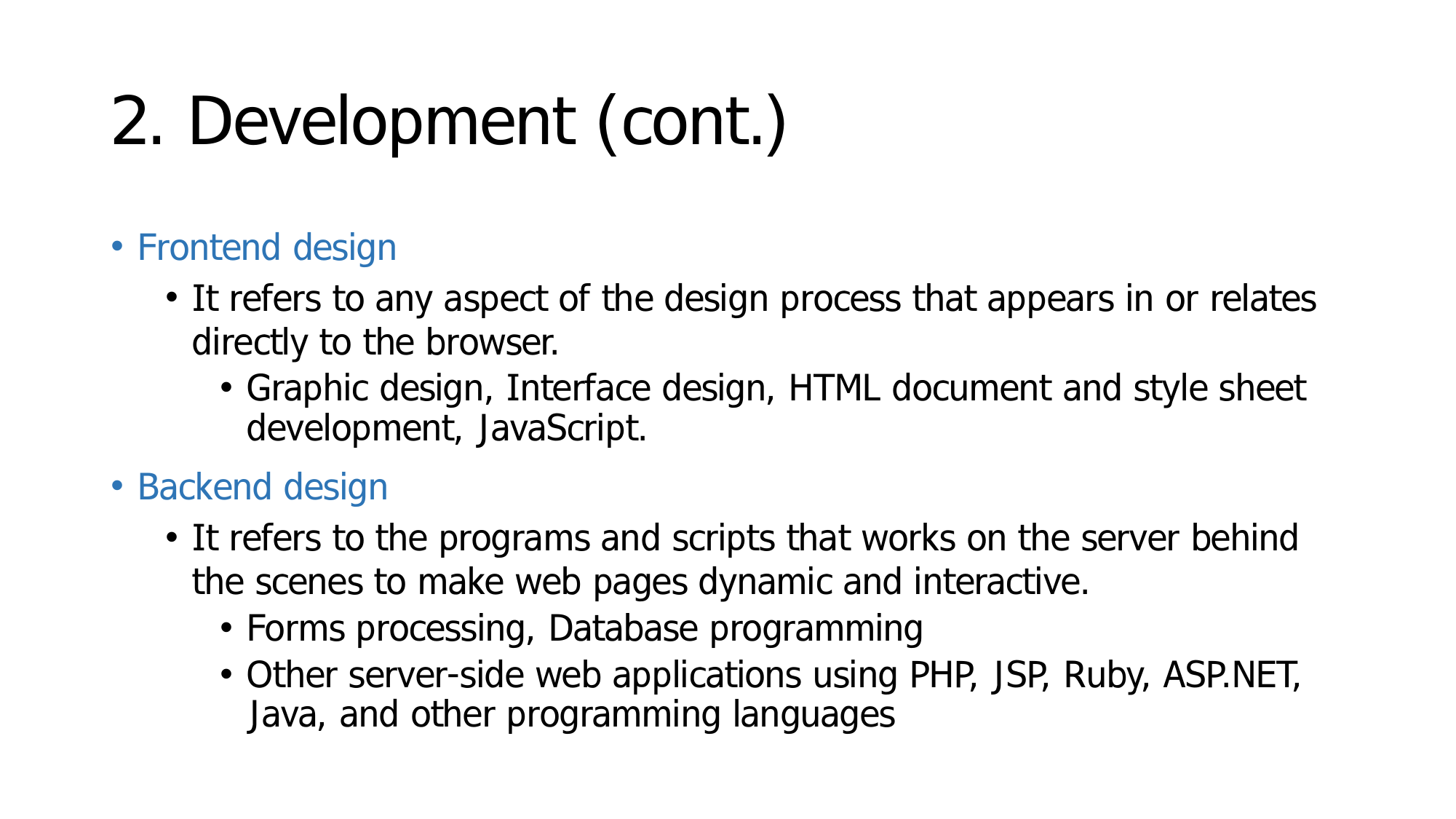

# 2. Development (cont.)
Frontend design
It refers to any aspect of the design process that appears in or relates directly to the browser.
Graphic design, Interface design, HTML document and style sheet development, JavaScript.
Backend design
It refers to the programs and scripts that works on the server behind the scenes to make web pages dynamic and interactive.
Forms processing, Database programming
Other server-side web applications using PHP, JSP, Ruby, ASP.NET, Java, and other programming languages